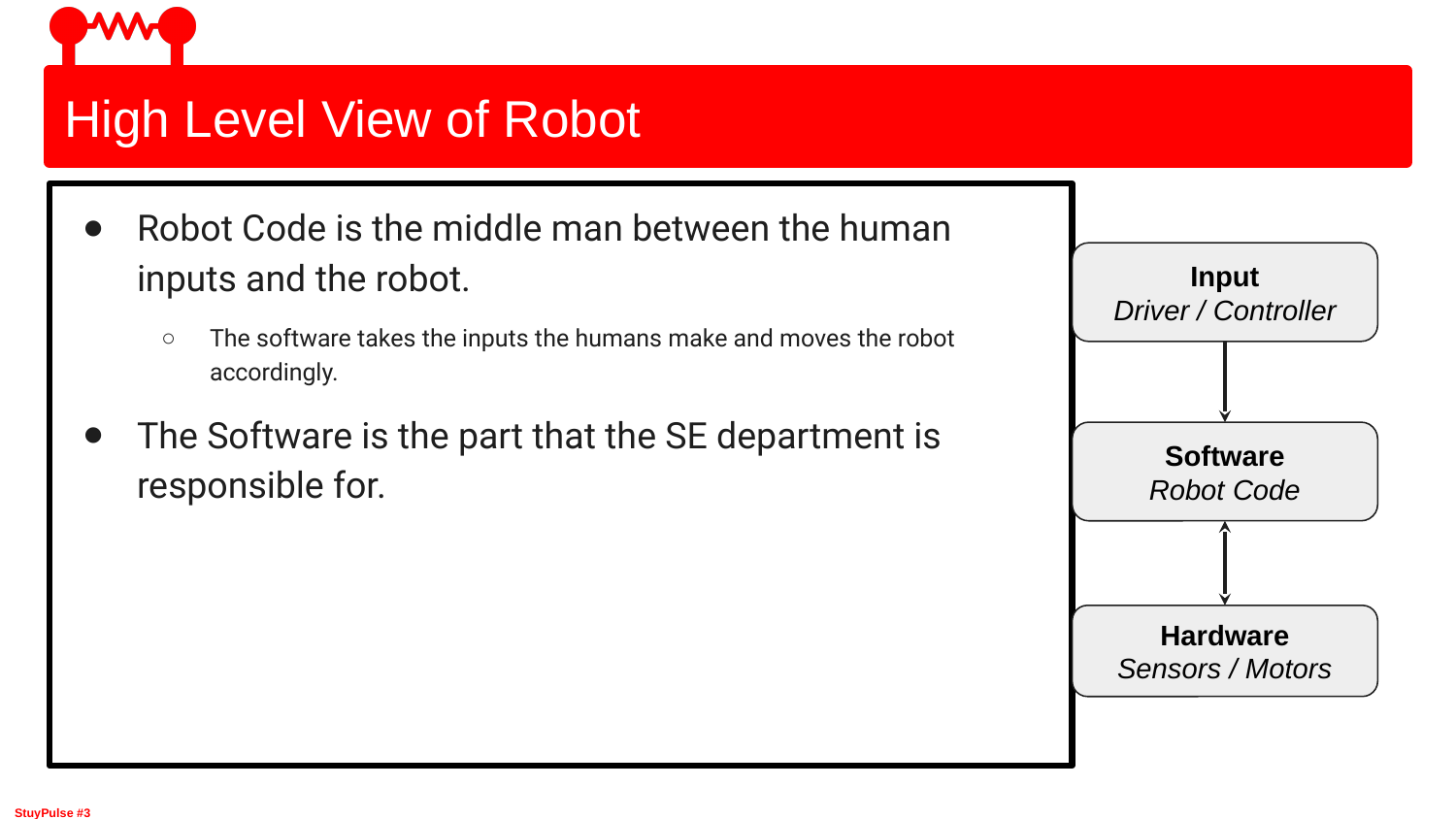

# High Level View of Robot
Robot Code is the middle man between the human inputs and the robot.
The software takes the inputs the humans make and moves the robot accordingly.
The Software is the part that the SE department is responsible for.
Input
Driver / Controller
Software
Robot Code
Hardware
Sensors / Motors